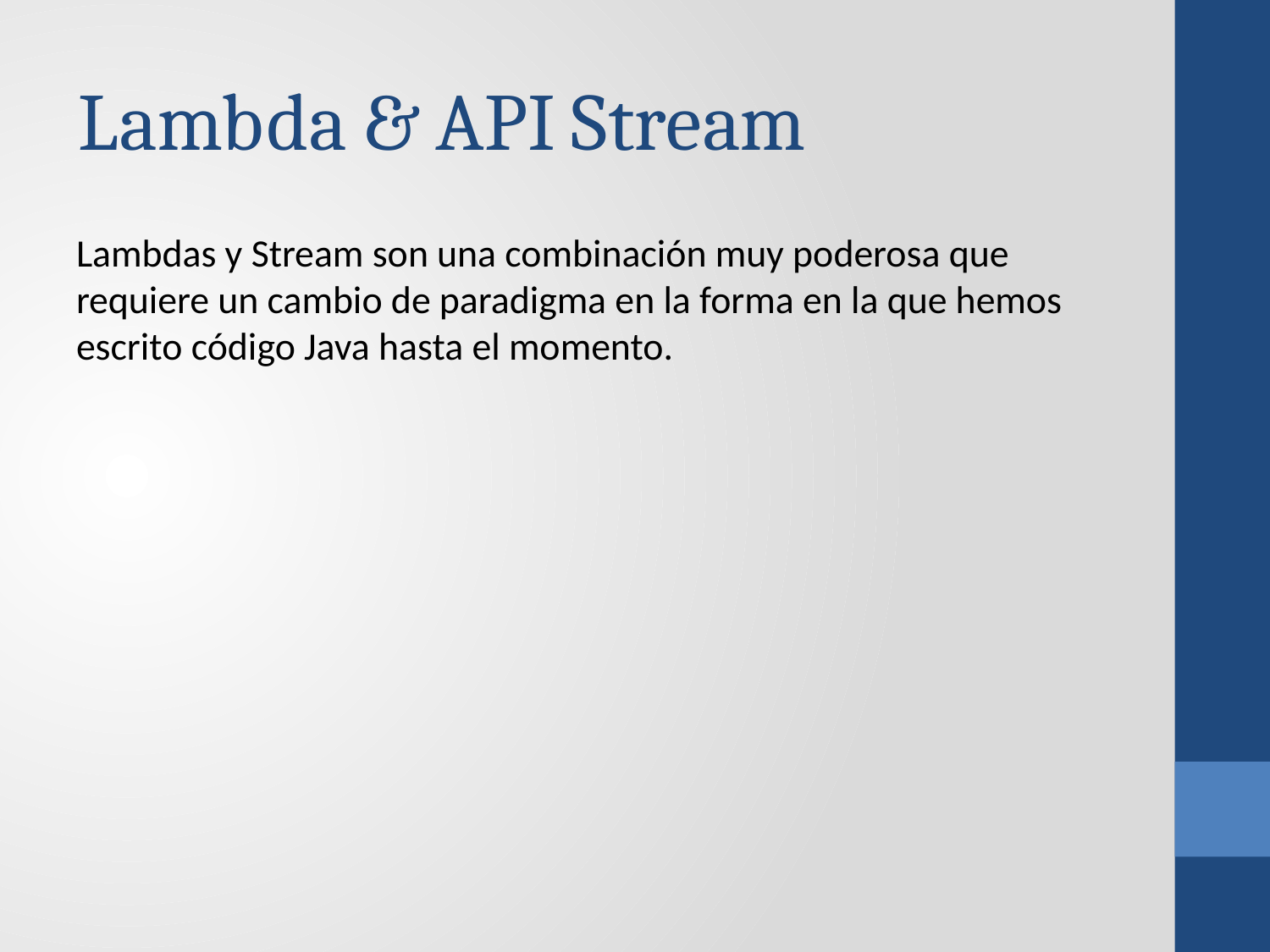

# Lambda & API Stream
Lambdas y Stream son una combinación muy poderosa que requiere un cambio de paradigma en la forma en la que hemos escrito código Java hasta el momento.